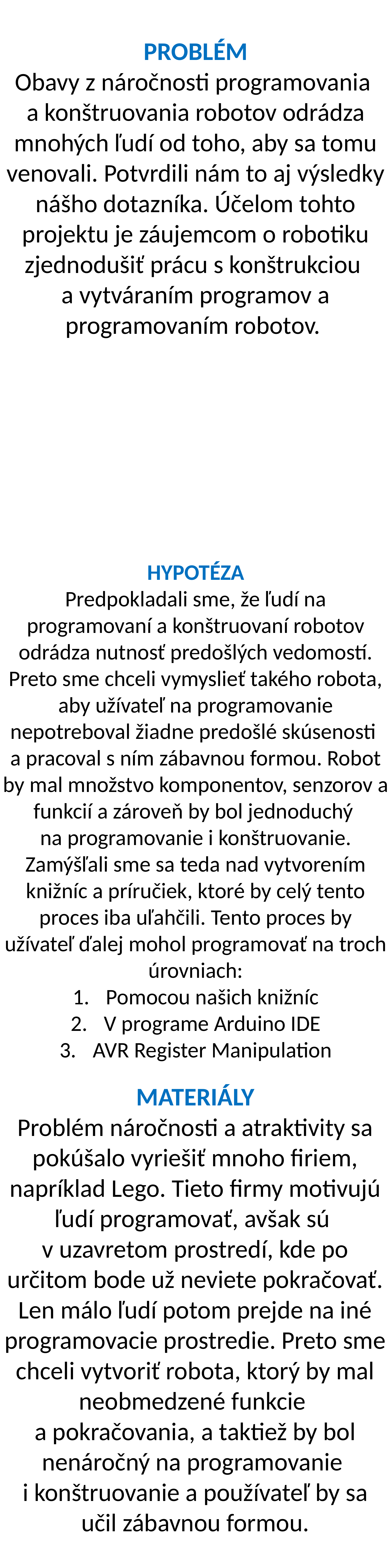

PROBLÉM
Obavy z náročnosti programovania
a konštruovania robotov odrádza mnohých ľudí od toho, aby sa tomu venovali. Potvrdili nám to aj výsledky nášho dotazníka. Účelom tohto projektu je záujemcom o robotiku zjednodušiť prácu s konštrukciou
a vytváraním programov a programovaním robotov.

HYPOTÉZA
Predpokladali sme, že ľudí na programovaní a konštruovaní robotov odrádza nutnosť predošlých vedomostí. Preto sme chceli vymyslieť takého robota, aby užívateľ na programovanie nepotreboval žiadne predošlé skúsenosti
a pracoval s ním zábavnou formou. Robot by mal množstvo komponentov, senzorov a funkcií a zároveň by bol jednoduchý
na programovanie i konštruovanie. Zamýšľali sme sa teda nad vytvorením knižníc a príručiek, ktoré by celý tento proces iba uľahčili. Tento proces by užívateľ ďalej mohol programovať na troch úrovniach:
Pomocou našich knižníc
V programe Arduino IDE
AVR Register Manipulation

MATERIÁLY
Problém náročnosti a atraktivity sa pokúšalo vyriešiť mnoho firiem, napríklad Lego. Tieto firmy motivujú ľudí programovať, avšak sú
v uzavretom prostredí, kde po určitom bode už neviete pokračovať. Len málo ľudí potom prejde na iné programovacie prostredie. Preto sme chceli vytvoriť robota, ktorý by mal neobmedzené funkcie
a pokračovania, a taktiež by bol nenáročný na programovanie
i konštruovanie a používateľ by sa učil zábavnou formou.